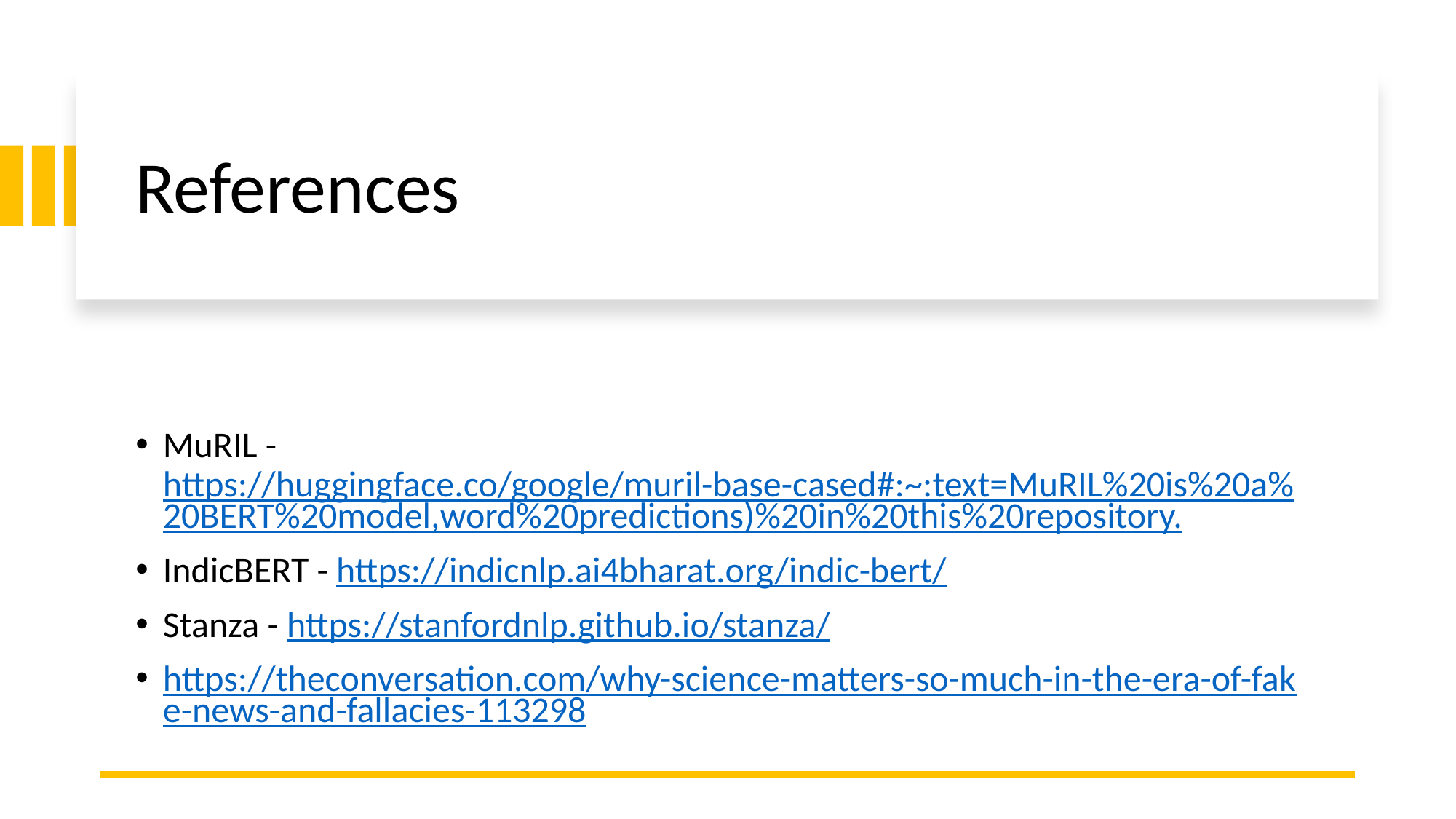

# References

MuRIL - https://huggingface.co/google/muril-base-cased#:~:text=MuRIL%20is%20a%20BERT%20model,word%20predictions)%20in%20this%20repository.
IndicBERT - https://indicnlp.ai4bharat.org/indic-bert/
Stanza - https://stanfordnlp.github.io/stanza/
https://theconversation.com/why-science-matters-so-much-in-the-era-of-fake-news-and-fallacies-113298